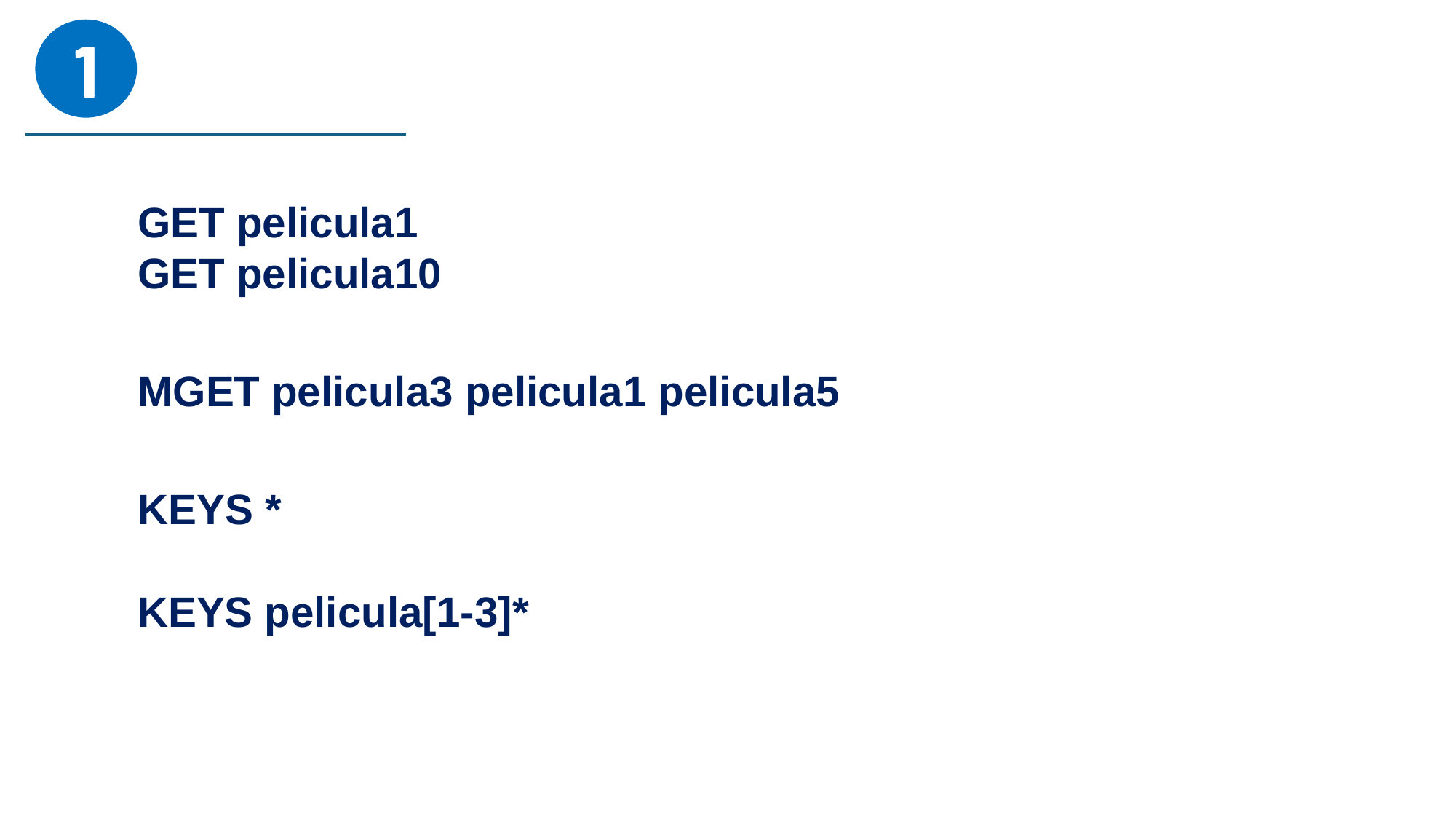

1
REDIS
GET pelicula1
GET pelicula10
MGET pelicula3 pelicula1 pelicula5
KEYS *
KEYS pelicula[1-3]*